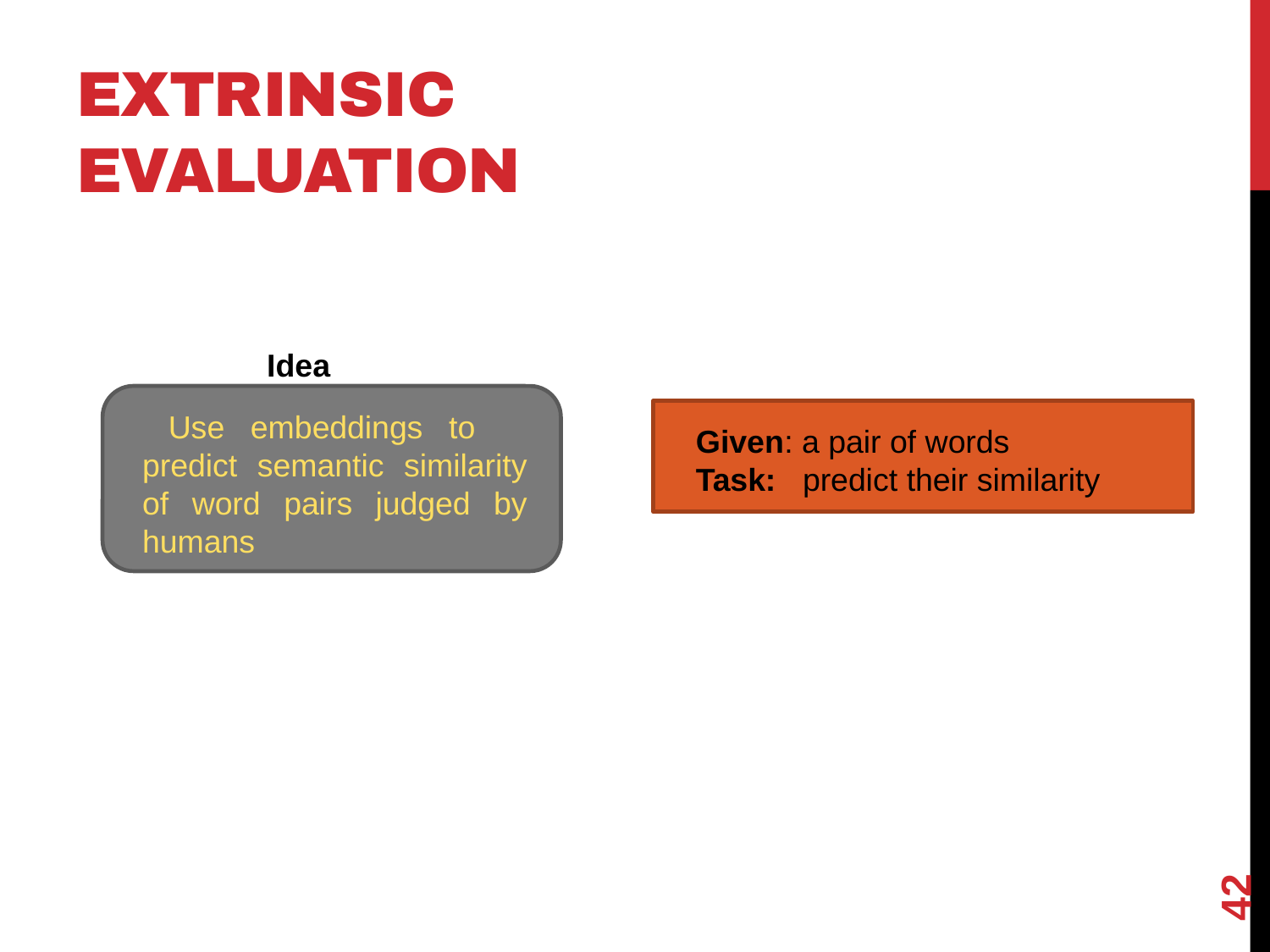

# Extrinsic Evaluation
Idea

 Use embeddings to   predict semantic similarity of word pairs judged by humans

Given: a pair of words
Task:   predict their similarity
42